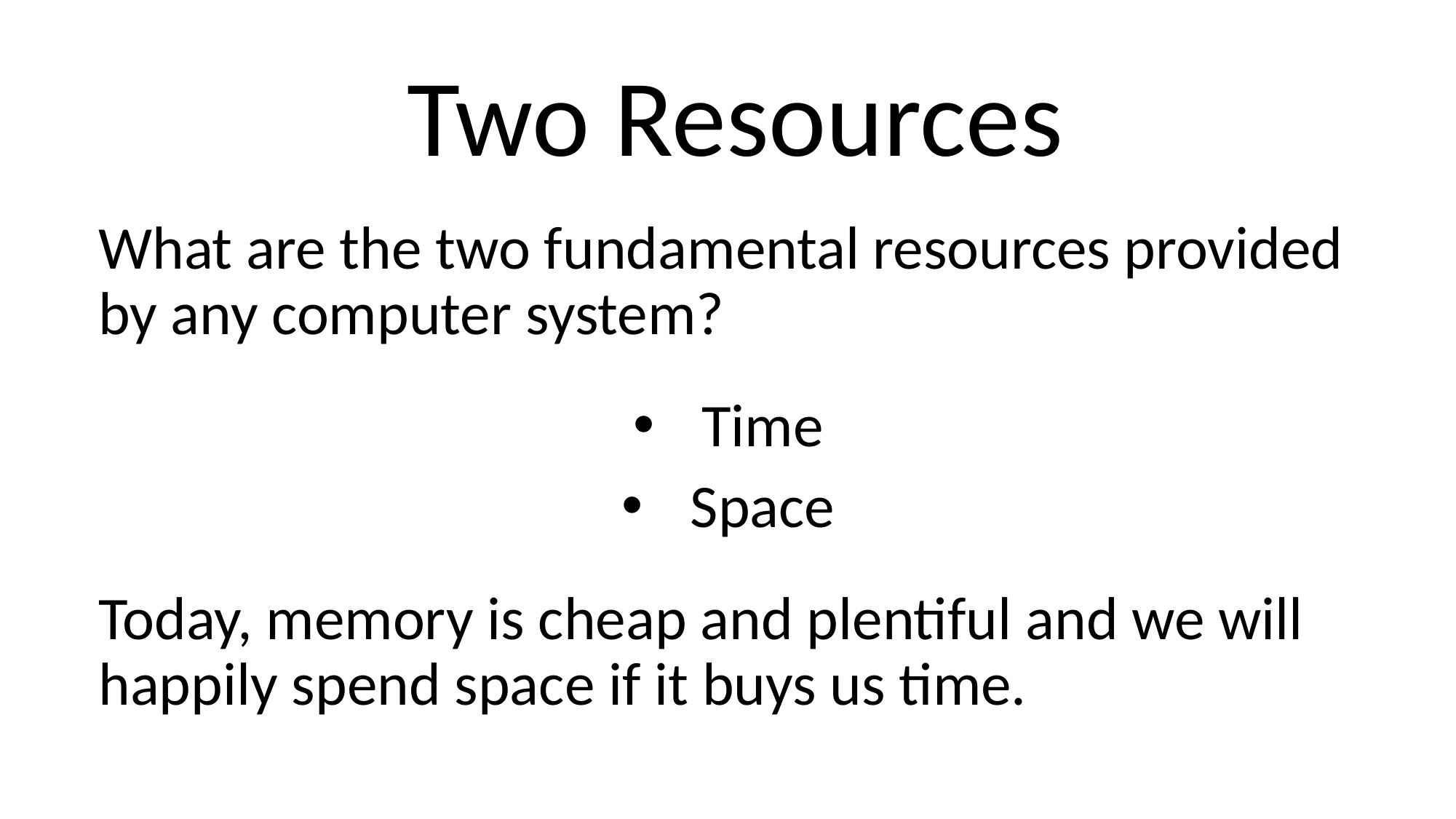

# Two Resources
What are the two fundamental resources provided by any computer system?

Time
Space

Today, memory is cheap and plentiful and we will happily spend space if it buys us time.